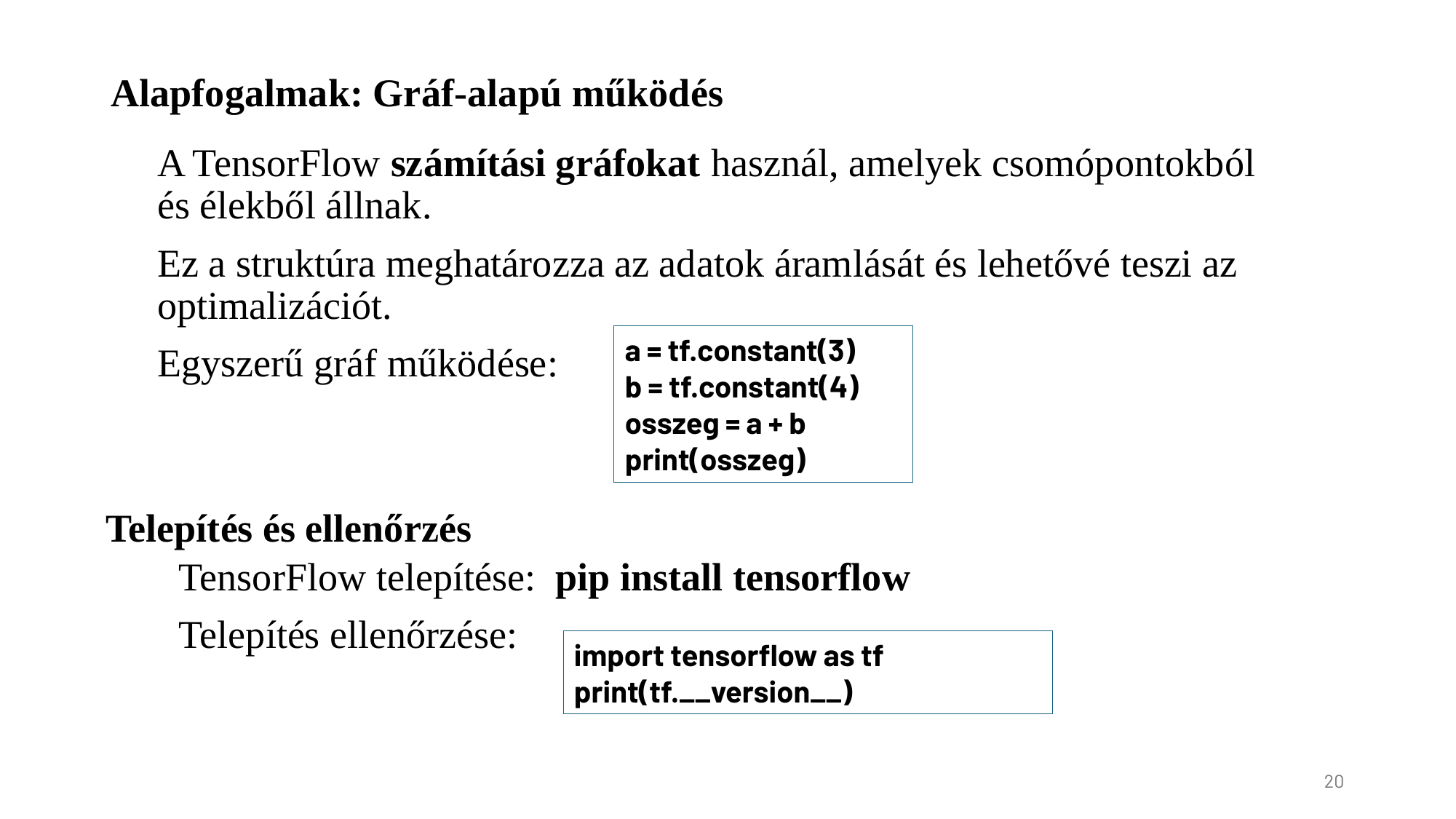

# Alapfogalmak: Gráf-alapú működés
A TensorFlow számítási gráfokat használ, amelyek csomópontokból és élekből állnak.
Ez a struktúra meghatározza az adatok áramlását és lehetővé teszi az optimalizációt.
Egyszerű gráf működése:
a = tf.constant(3)
b = tf.constant(4)
osszeg = a + b
print(osszeg)
Telepítés és ellenőrzés
TensorFlow telepítése:  pip install tensorflow
Telepítés ellenőrzése:
import tensorflow as tf
print(tf.__version__)
20